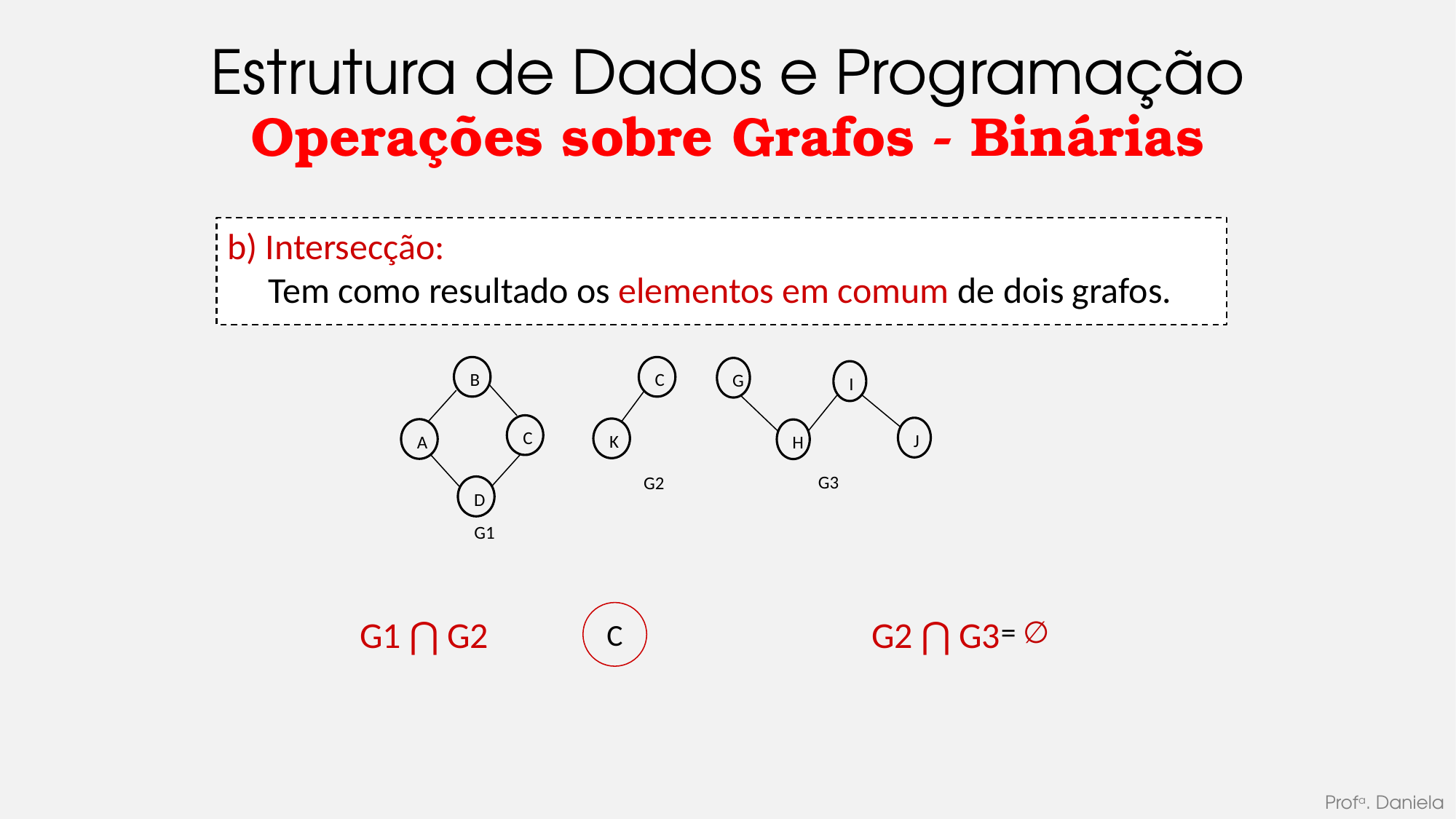

Estrutura de Dados e Programação

Operações sobre Grafos - Binárias

b) Intersecção:
Tem como resultado os elementos em comum de dois grafos.

B
C
G
I

C
J
K
A
H

G3
G2
D
G1

C
                  = ∅
G2 ⋂ G3
G1 ⋂ G2
Profa. Daniela